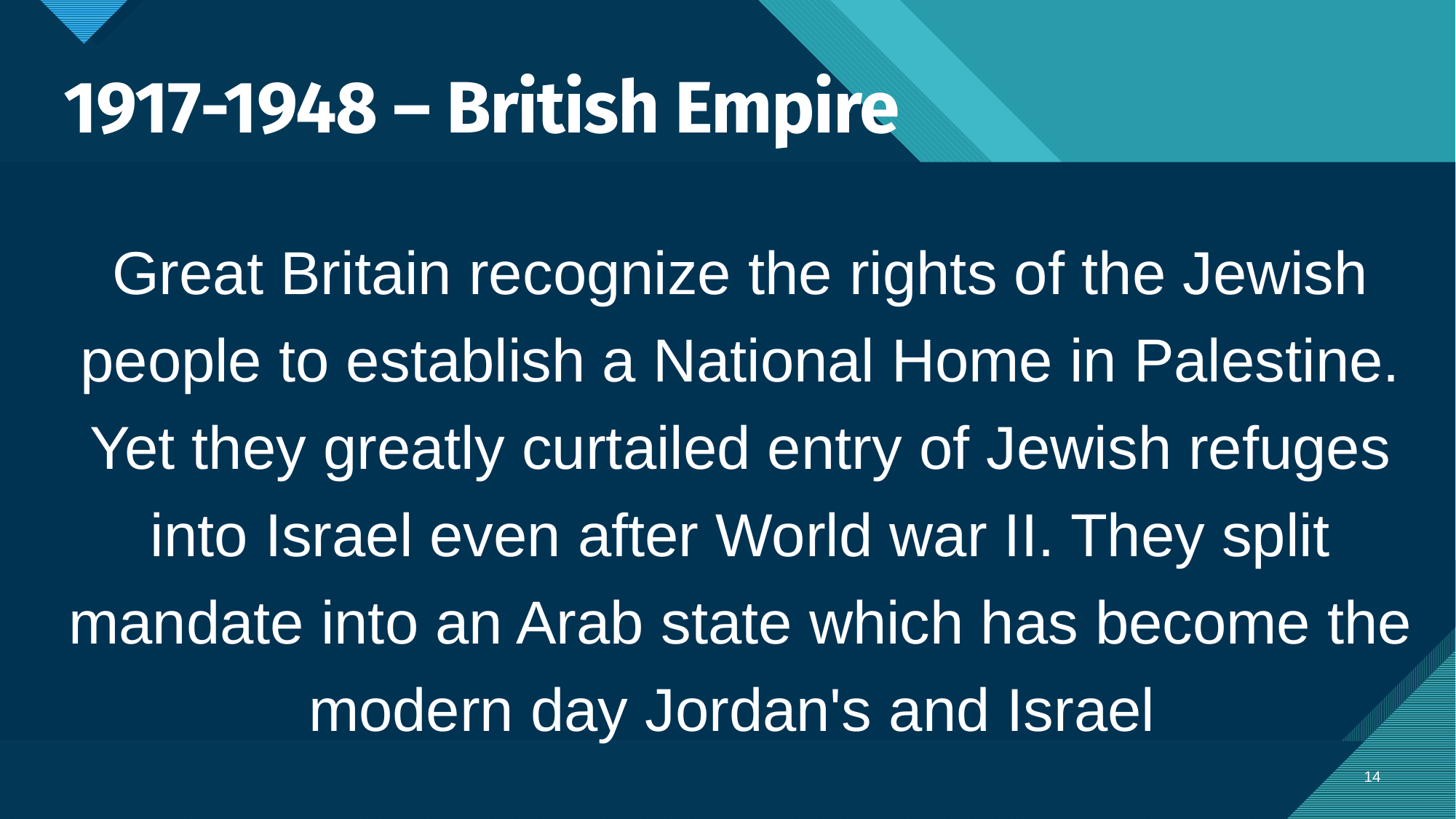

# 1917-1948 – British Empire
Great Britain recognize the rights of the Jewish people to establish a National Home in Palestine. Yet they greatly curtailed entry of Jewish refuges into Israel even after World war II. They split mandate into an Arab state which has become the modern day Jordan's and Israel
14